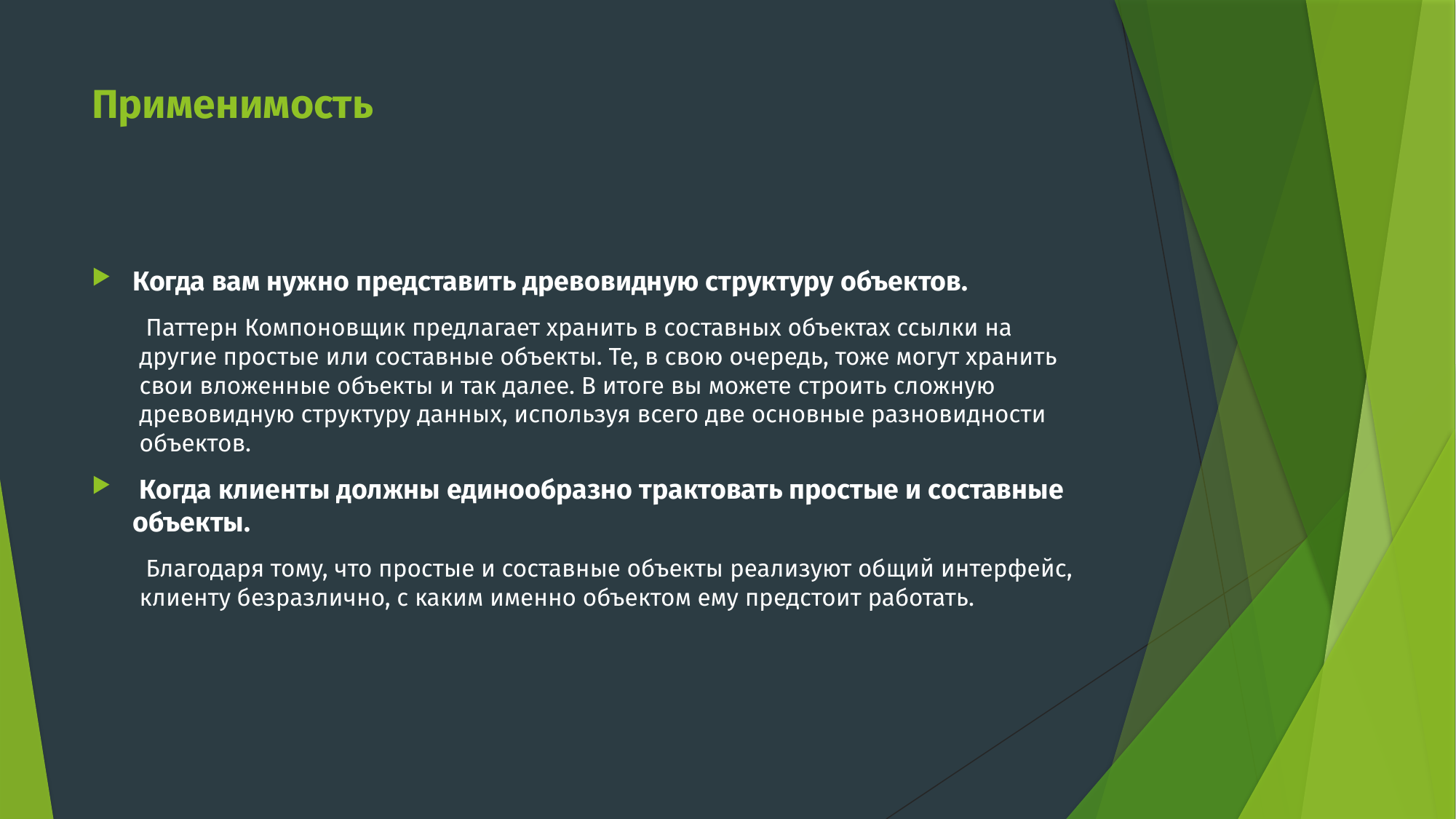

# Применимость
Когда вам нужно представить древовидную структуру объектов.
 Паттерн Компоновщик предлагает хранить в составных объектах ссылки на другие простые или составные объекты. Те, в свою очередь, тоже могут хранить свои вложенные объекты и так далее. В итоге вы можете строить сложную древовидную структуру данных, используя всего две основные разновидности объектов.
 Когда клиенты должны единообразно трактовать простые и составные объекты.
 Благодаря тому, что простые и составные объекты реализуют общий интерфейс, клиенту безразлично, с каким именно объектом ему предстоит работать.